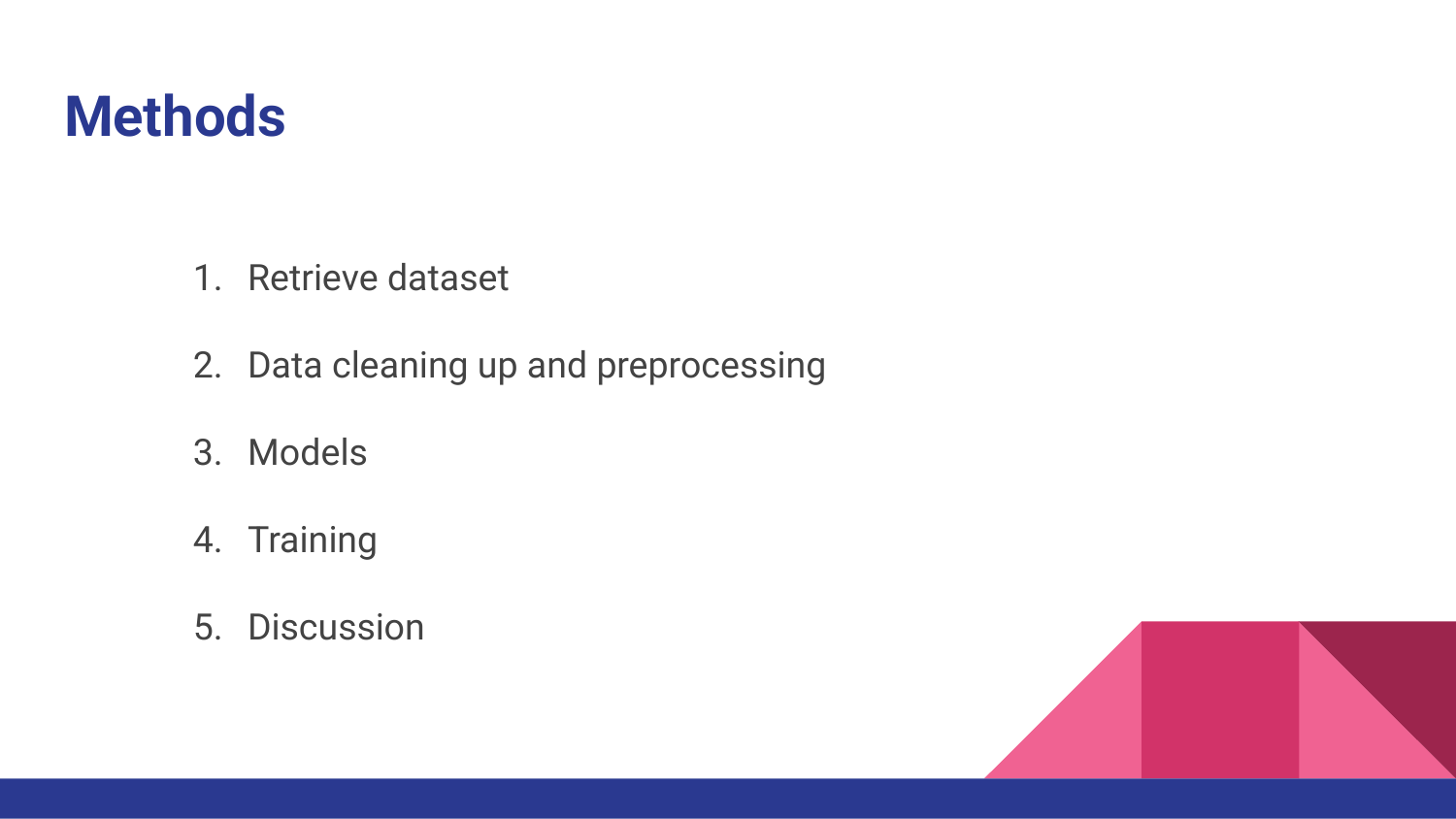

# Methods
Retrieve dataset
Data cleaning up and preprocessing
Models
Training
Discussion